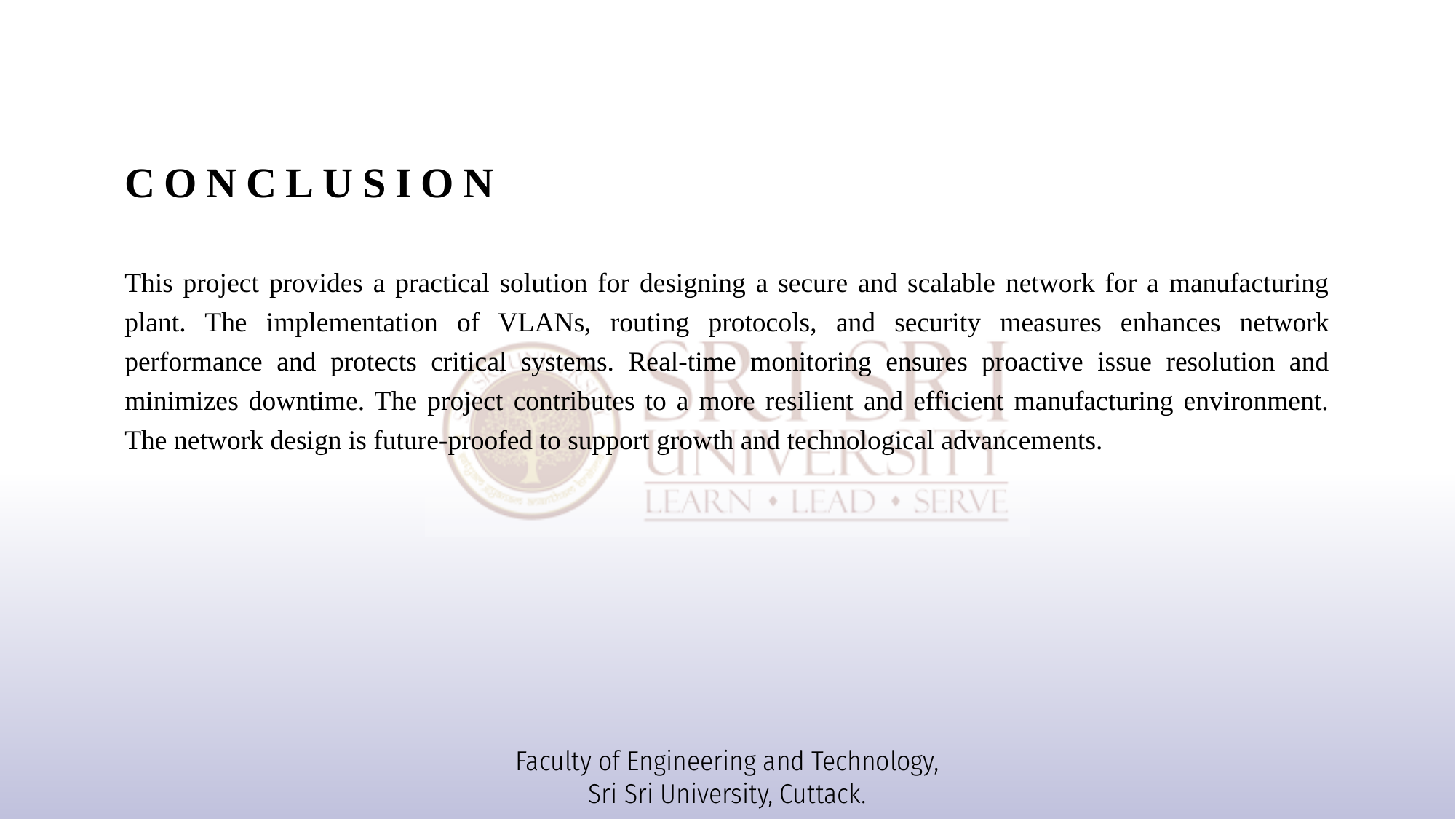

# Conclusion
This project provides a practical solution for designing a secure and scalable network for a manufacturing plant. The implementation of VLANs, routing protocols, and security measures enhances network performance and protects critical systems. Real-time monitoring ensures proactive issue resolution and minimizes downtime. The project contributes to a more resilient and efficient manufacturing environment. The network design is future-proofed to support growth and technological advancements.